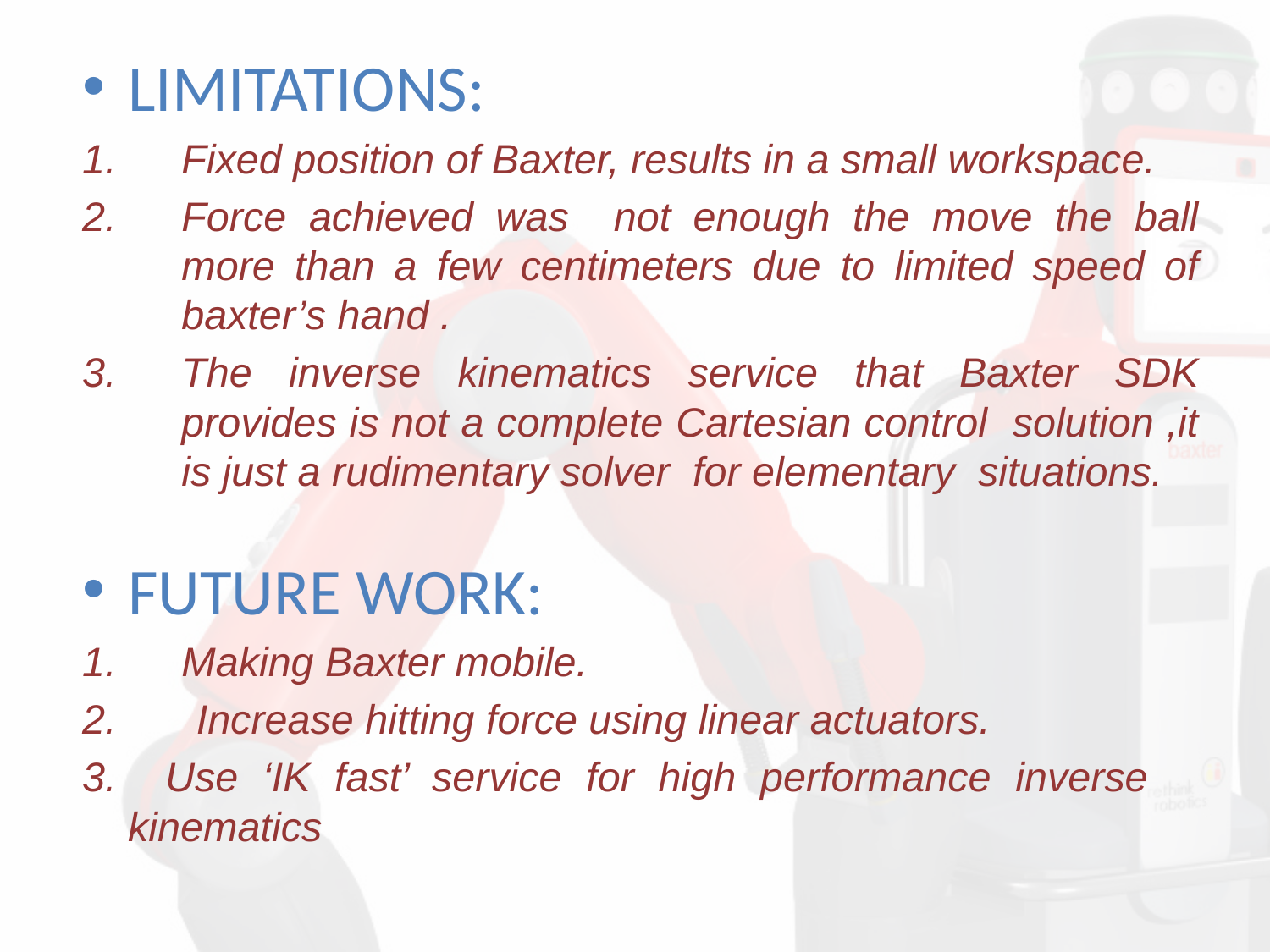

LIMITATIONS:
Fixed position of Baxter, results in a small workspace.
Force achieved was  not enough the move the ball more than a few centimeters due to limited speed of baxter’s hand .
The inverse kinematics service that Baxter SDK provides is not a complete Cartesian control  solution ,it is just a rudimentary solver  for elementary  situations.

FUTURE WORK:
Making Baxter mobile.
2.       Increase hitting force using linear actuators.
3.  Use ‘IK fast’ service for high performance inverse 	kinematics